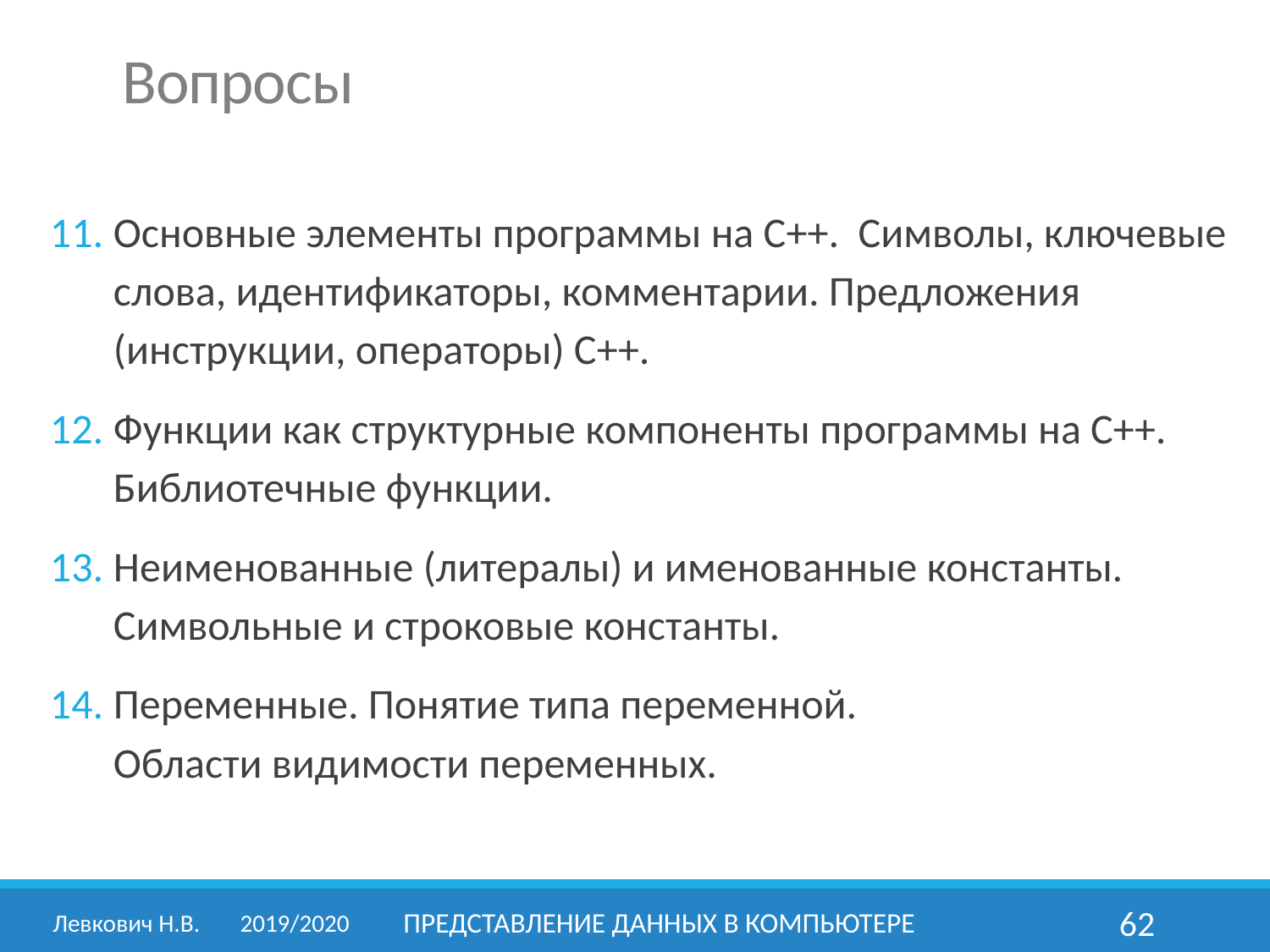

Вопросы
Основные элементы программы на С++.  Символы, ключевые слова, идентификаторы, комментарии. Предложения (инструкции, операторы) С++.
Функции как структурные компоненты программы на C++. Библиотечные функции.
Неименованные (литералы) и именованные константы. Символьные и строковые константы.
Переменные. Понятие типа переменной.
Области видимости переменных.
Левкович Н.В.	2019/2020
Представление данных в компьютере
62